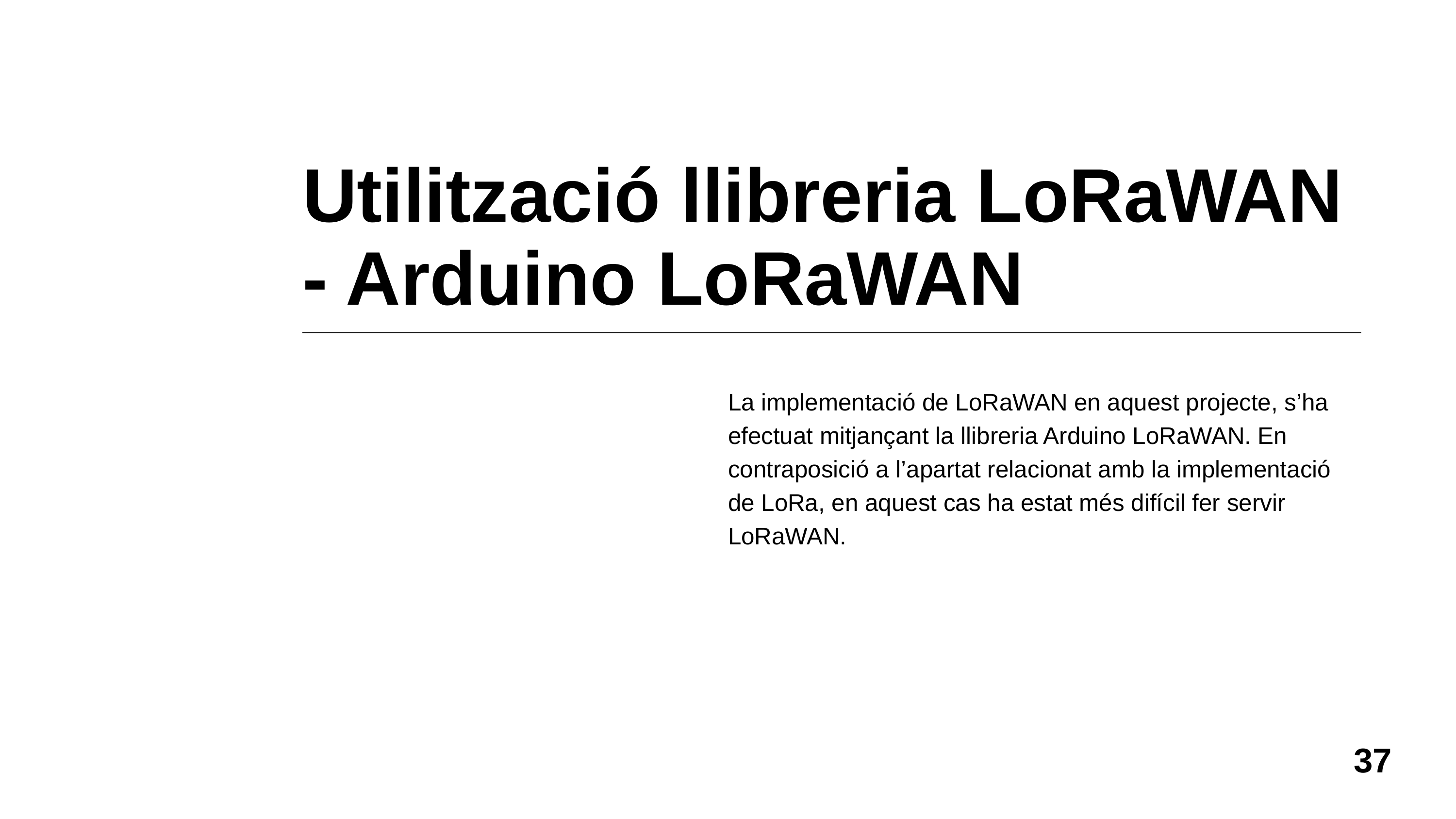

Utilització llibreria LoRaWAN - Arduino LoRaWAN

La implementació de LoRaWAN en aquest projecte, s’ha efectuat mitjançant la llibreria Arduino LoRaWAN. En contraposició a l’apartat relacionat amb la implementació de LoRa, en aquest cas ha estat més difícil fer servir LoRaWAN.
37